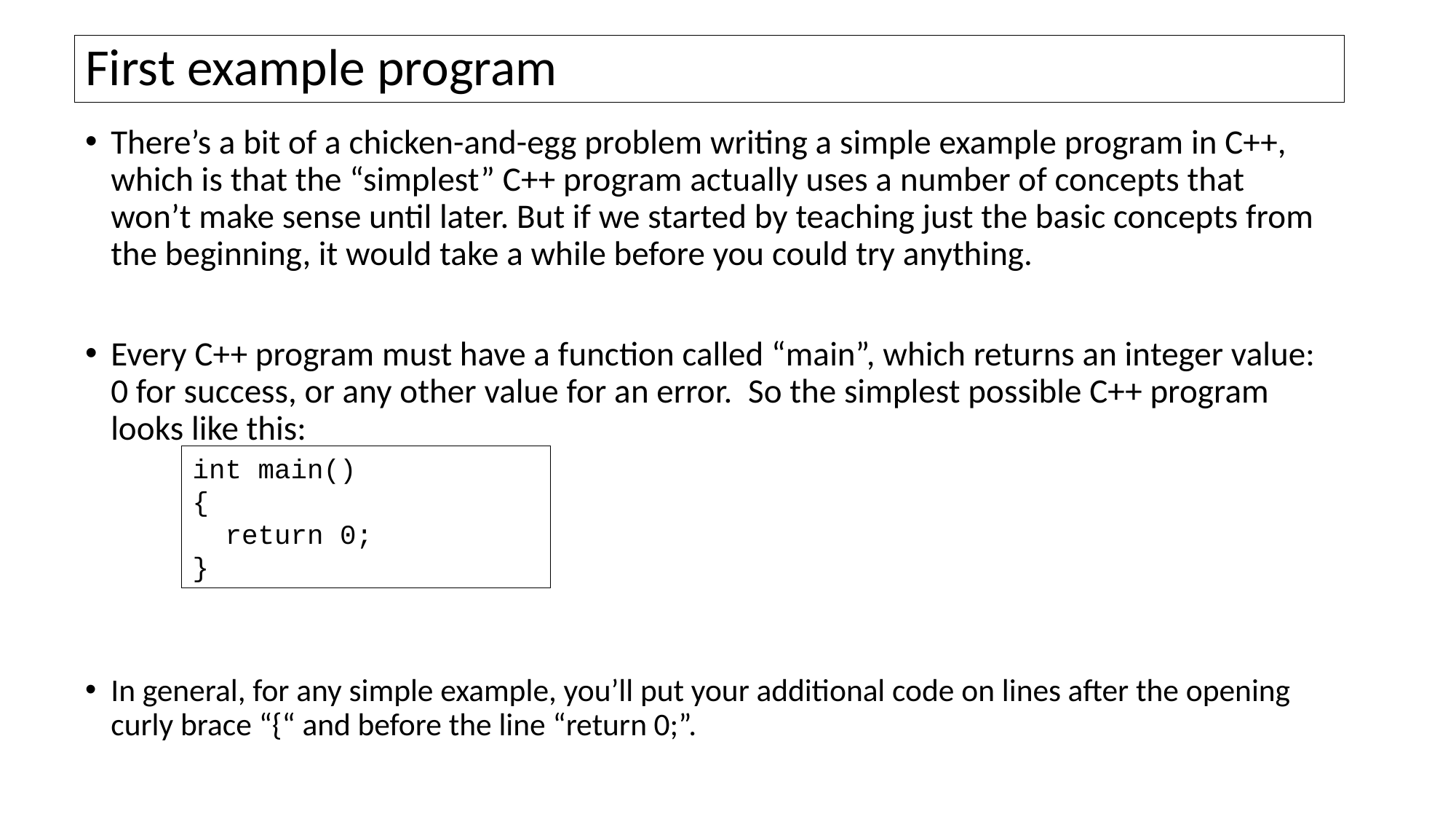

# First example program
There’s a bit of a chicken-and-egg problem writing a simple example program in C++, which is that the “simplest” C++ program actually uses a number of concepts that won’t make sense until later. But if we started by teaching just the basic concepts from the beginning, it would take a while before you could try anything.

Every C++ program must have a function called “main”, which returns an integer value: 0 for success, or any other value for an error.  So the simplest possible C++ program looks like this:

In general, for any simple example, you’ll put your additional code on lines after the opening curly brace “{“ and before the line “return 0;”.

int main()
{
  return 0;
}